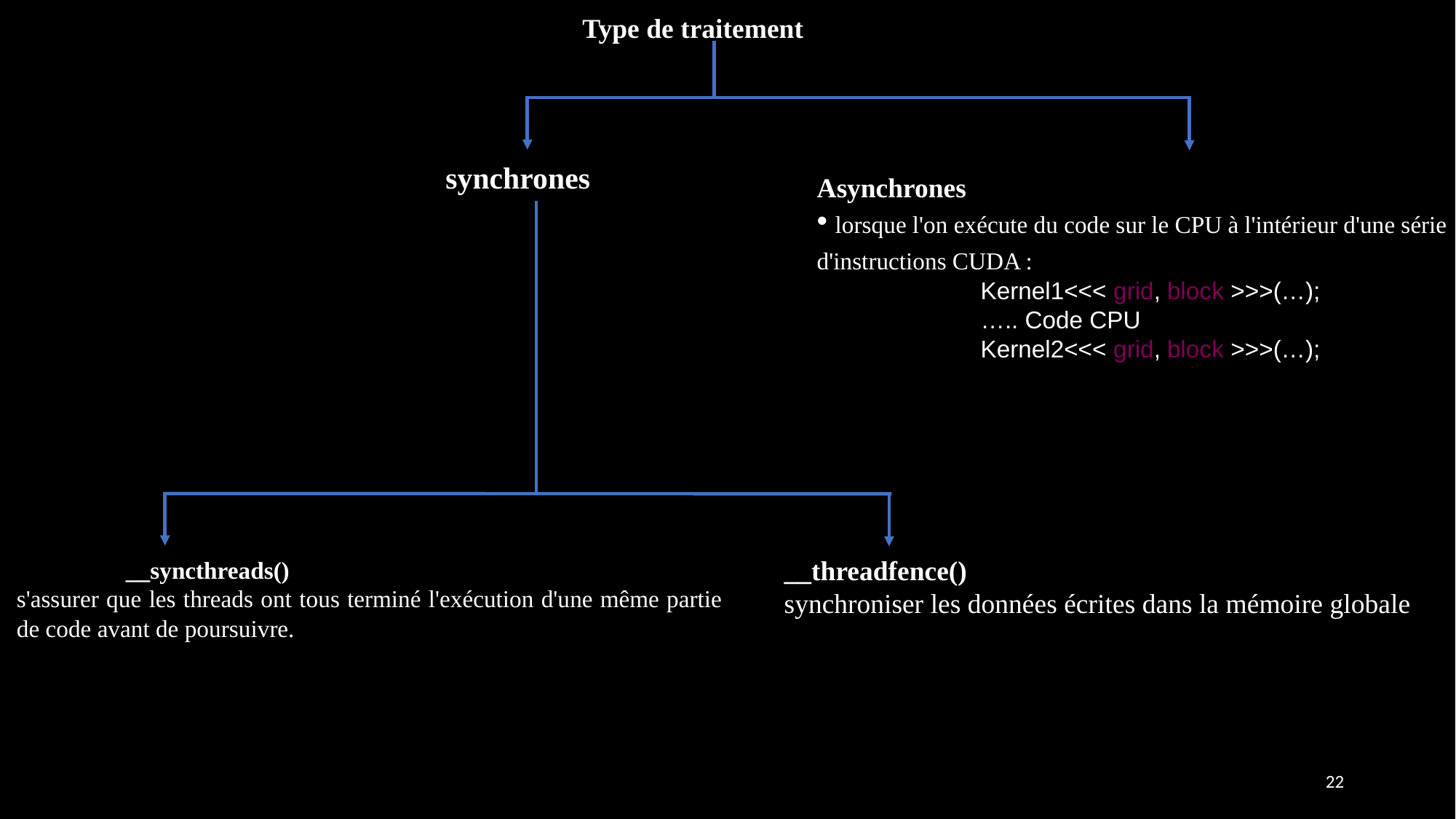

Type de traitement
					Asynchrones
 lorsque l'on exécute du code sur le CPU à l'intérieur d'une série d'instructions CUDA :
	Kernel1<<< grid, block >>>(…);
	….. Code CPU
	Kernel2<<< grid, block >>>(…);
synchrones
__threadfence()
synchroniser les données écrites dans la mémoire globale

	__syncthreads()
s'assurer que les threads ont tous terminé l'exécution d'une même partie de code avant de poursuivre.
22